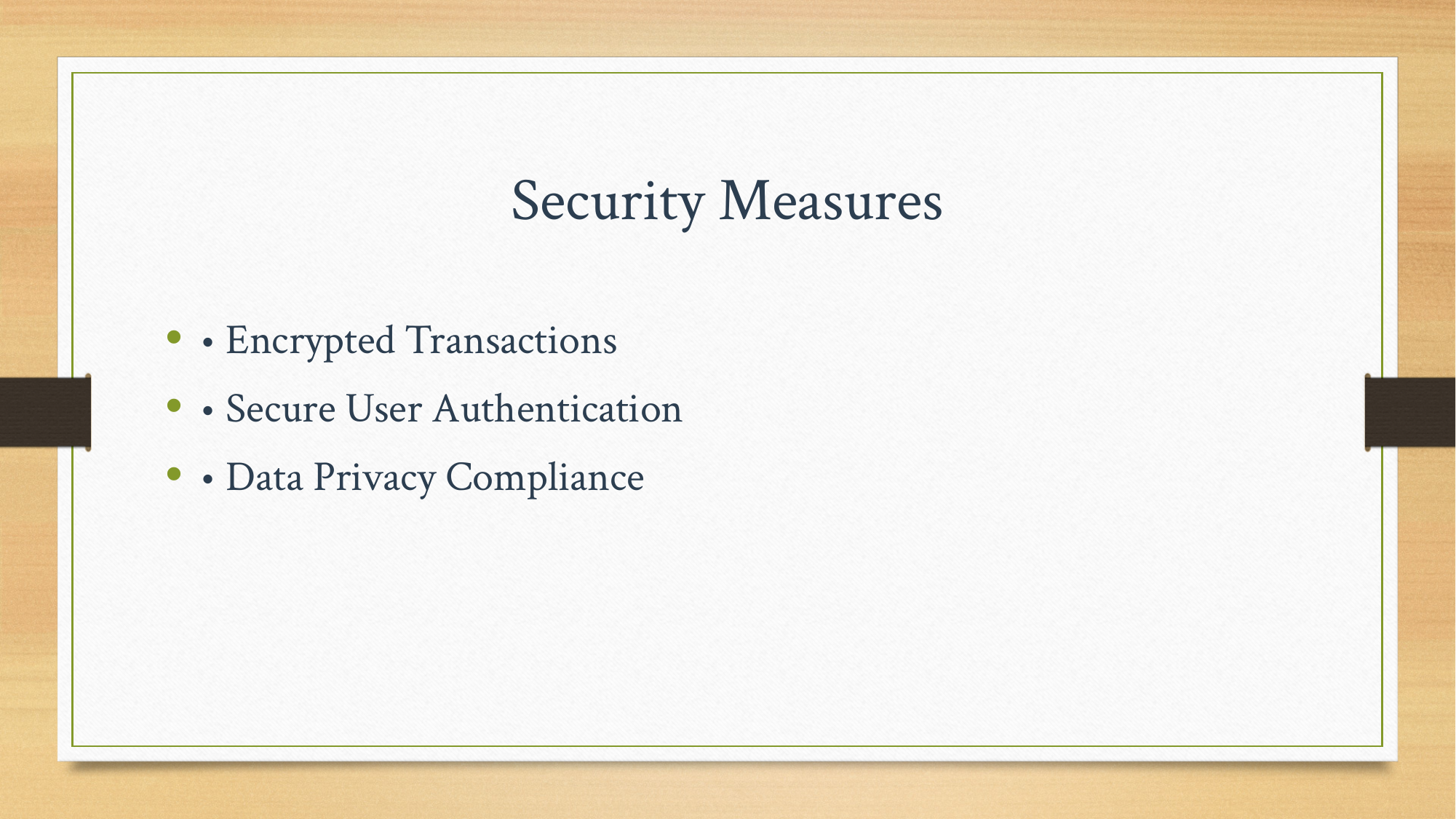

# Security Measures
• Encrypted Transactions
• Secure User Authentication
• Data Privacy Compliance